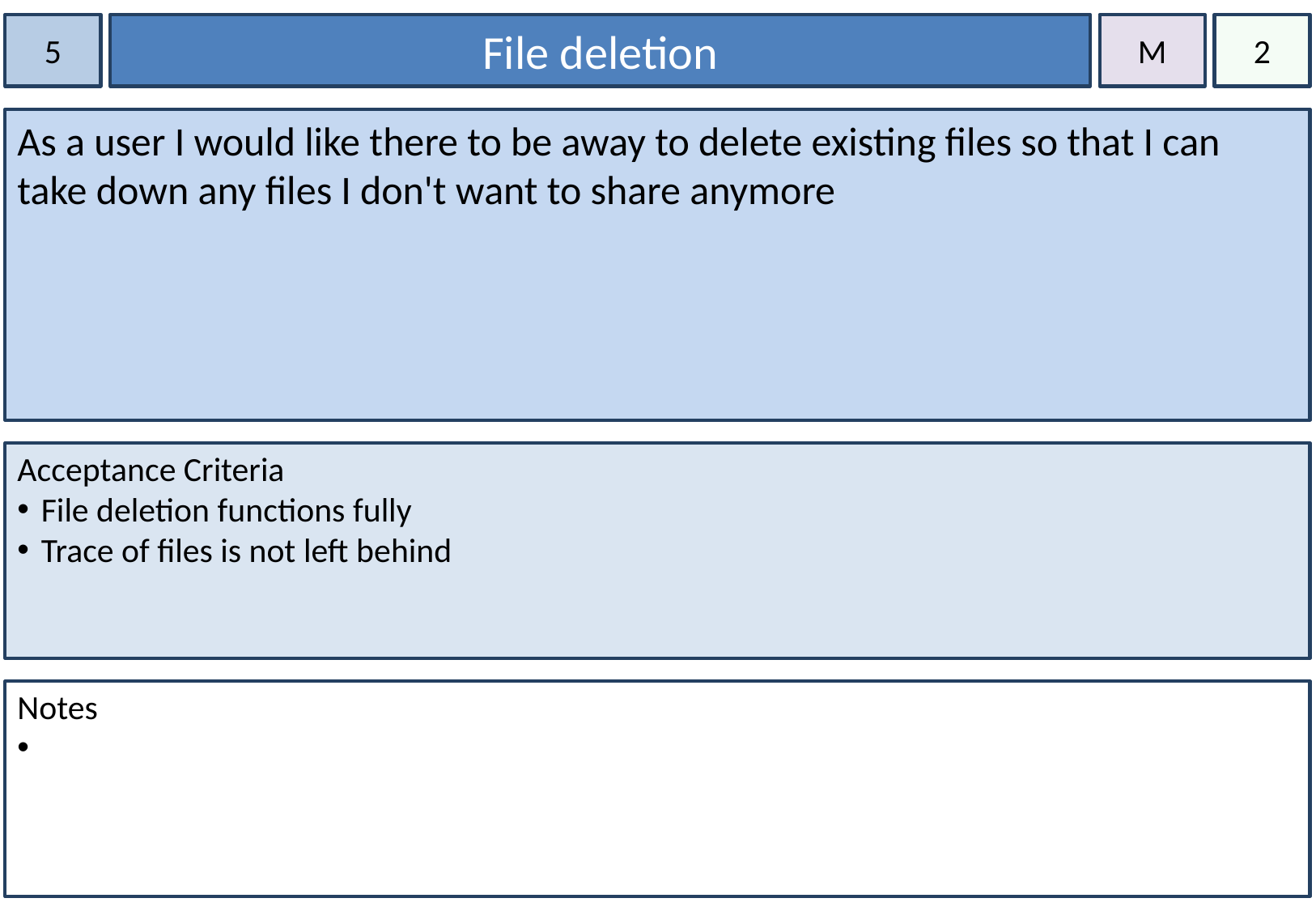

5
File deletion
M
2
As a user I would like there to be away to delete existing files so that I can take down any files I don't want to share anymore

Acceptance Criteria
File deletion functions fully
Trace of files is not left behind
Notes